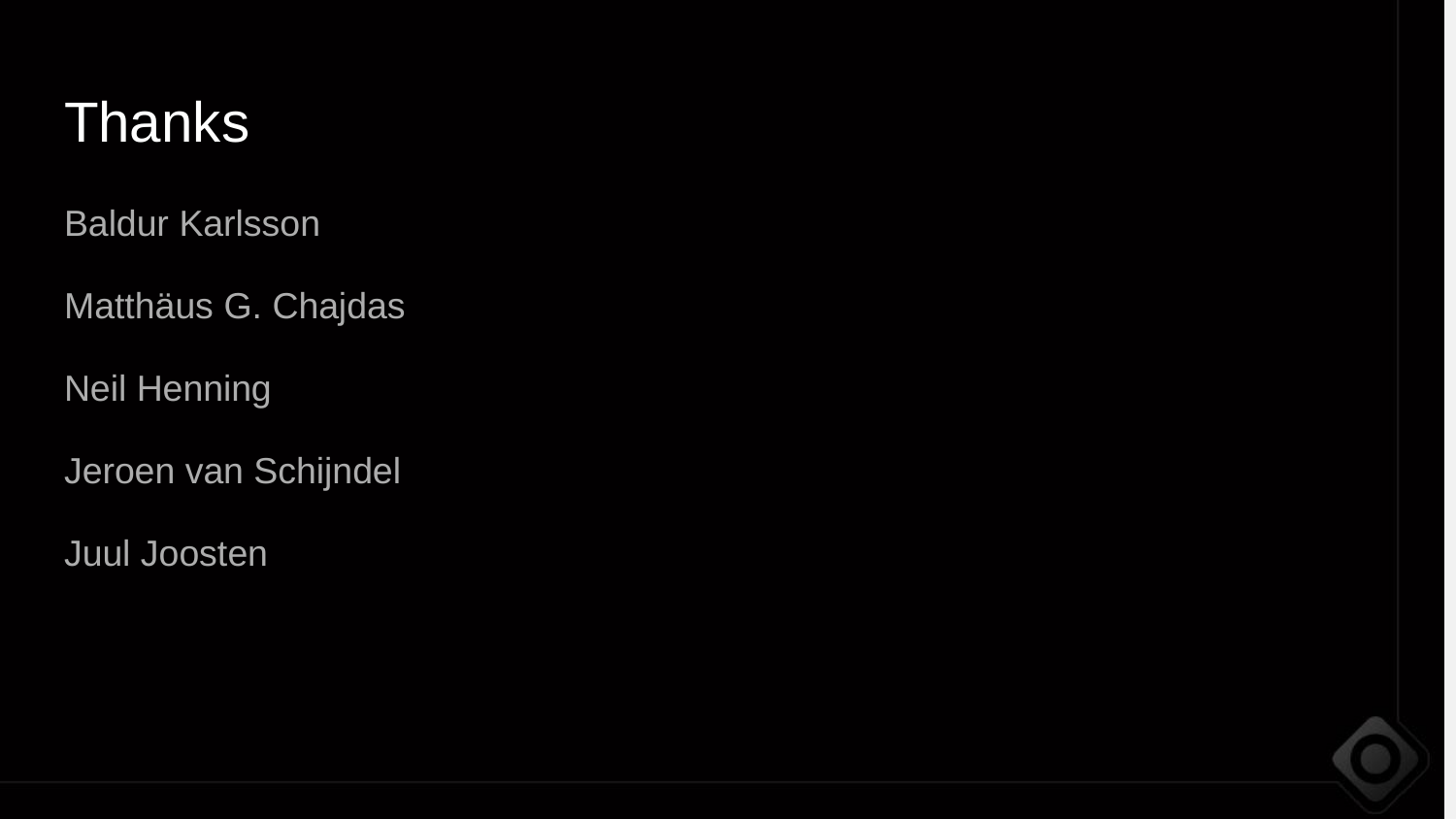

Thanks
Baldur Karlsson
Matthäus G. Chajdas
Neil Henning
Jeroen van Schijndel
Juul Joosten